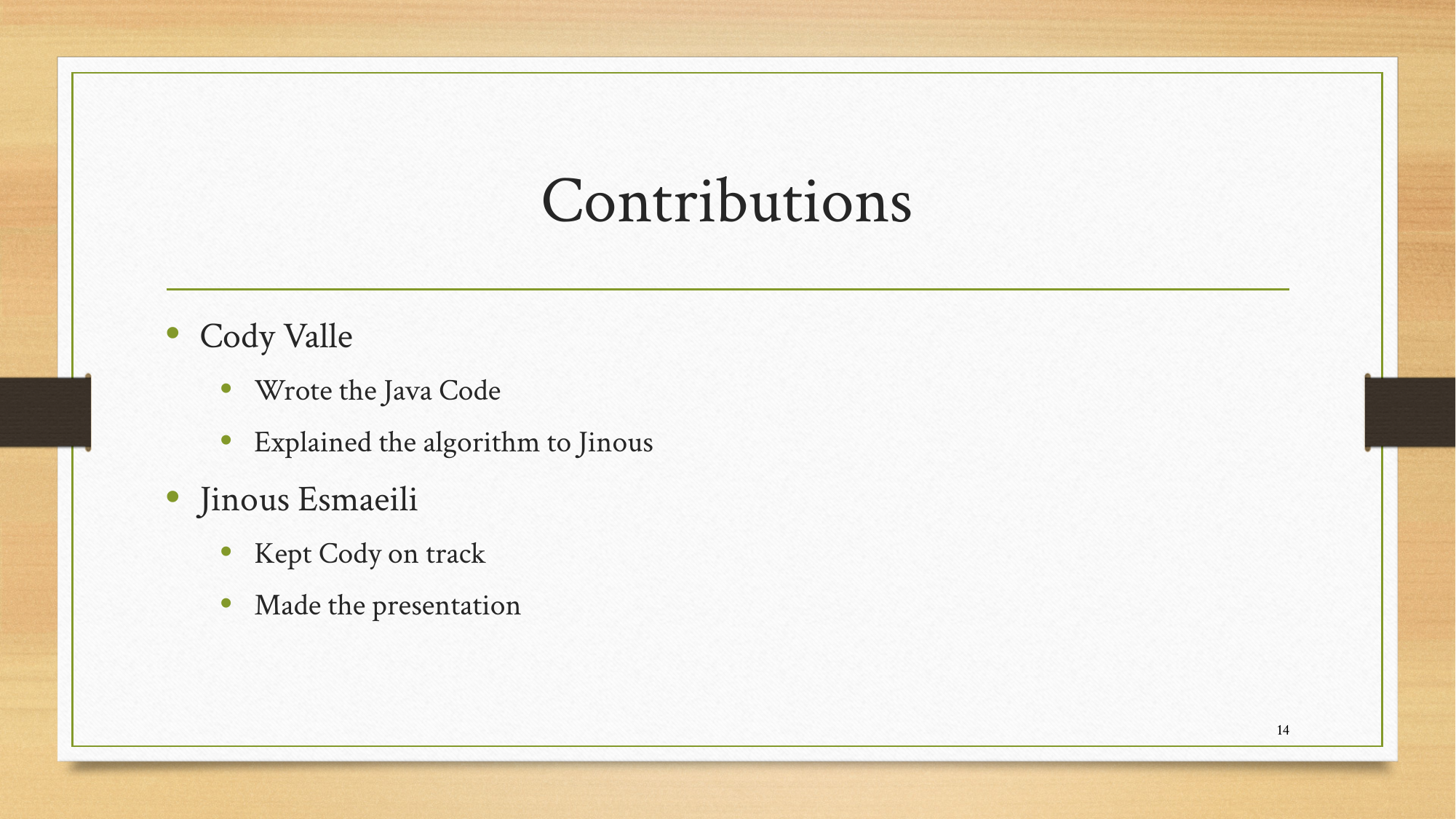

# Contributions
Cody Valle
Wrote the Java Code
Explained the algorithm to Jinous
Jinous Esmaeili
Kept Cody on track
Made the presentation

14